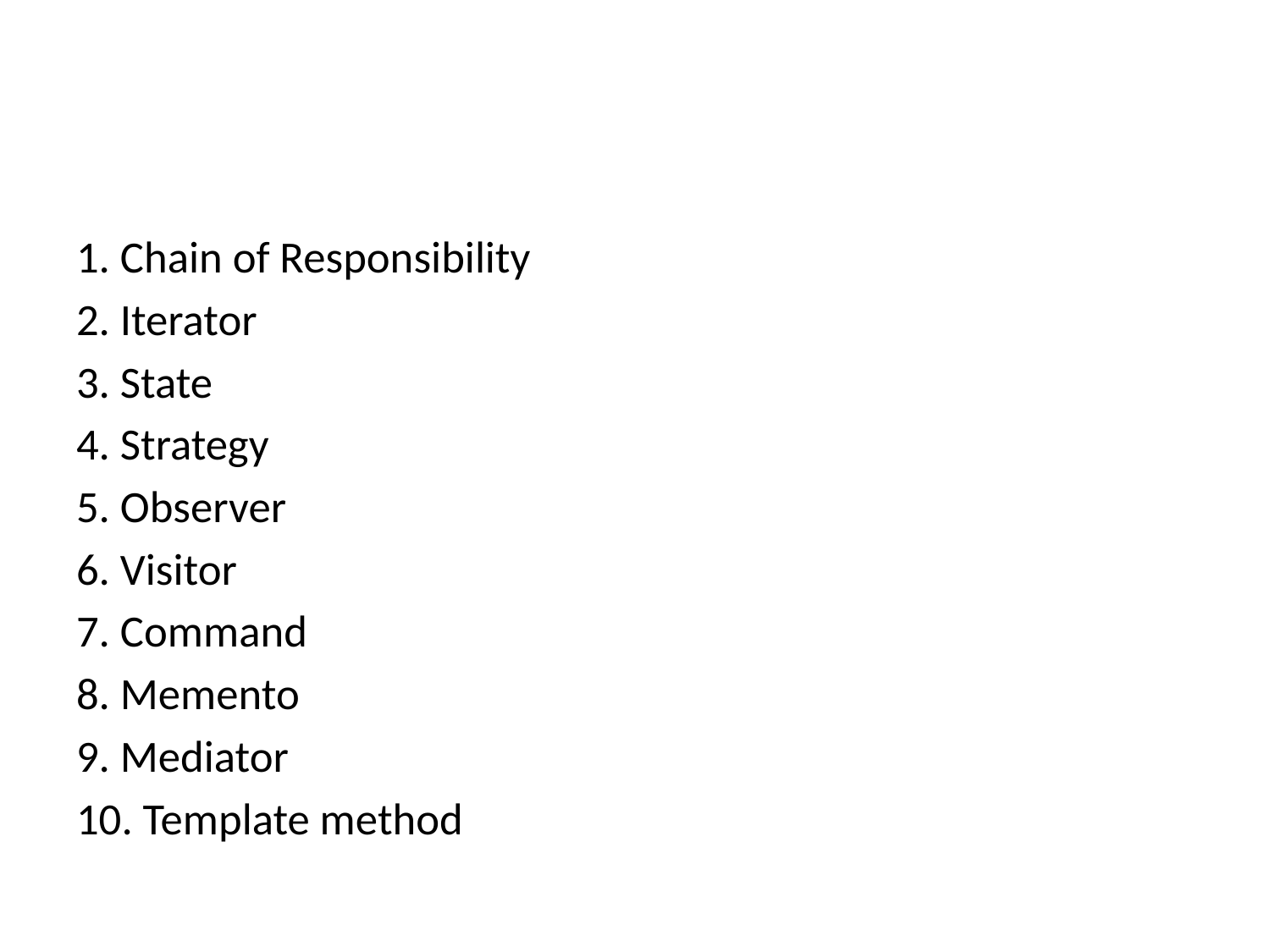

#
1. Chain of Responsibility
2. Iterator
3. State
4. Strategy
5. Observer
6. Visitor
7. Command
8. Memento
9. Mediator
10. Template method